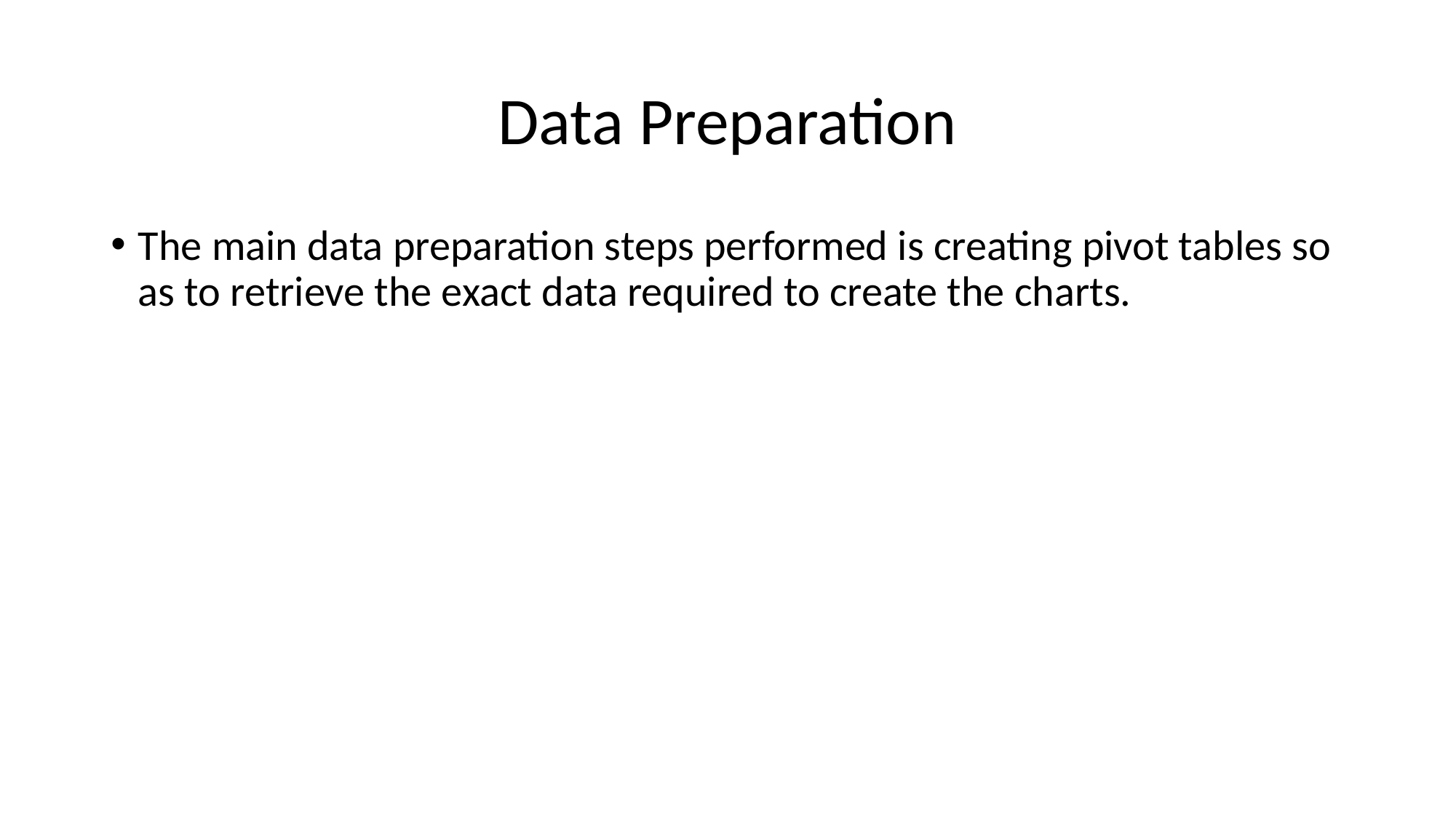

# Data Preparation
The main data preparation steps performed is creating pivot tables so as to retrieve the exact data required to create the charts.